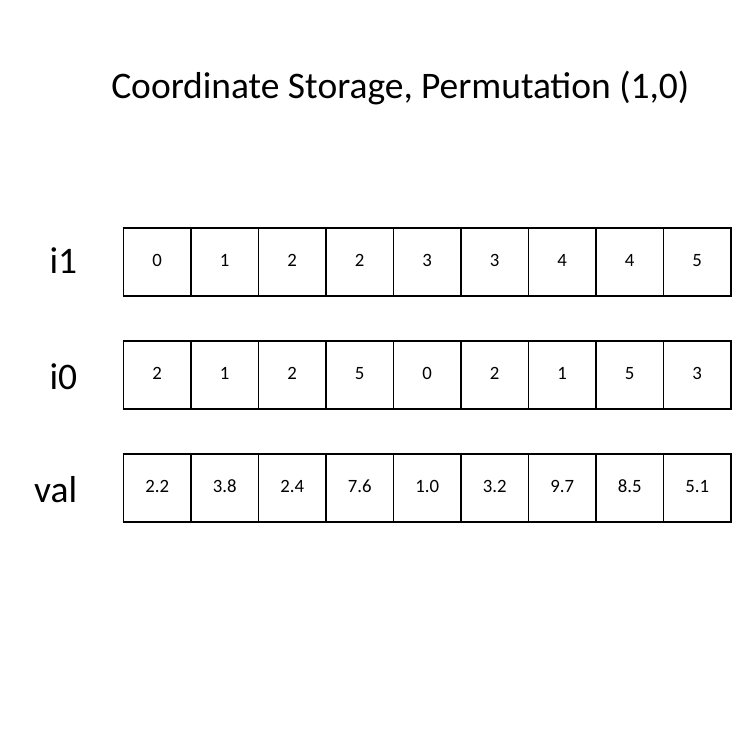

Coordinate Storage, Permutation (1,0)
i1
| 0 | 1 | 2 | 2 | 3 | 3 | 4 | 4 | 5 |
| --- | --- | --- | --- | --- | --- | --- | --- | --- |
| 2 | 1 | 2 | 5 | 0 | 2 | 1 | 5 | 3 |
| --- | --- | --- | --- | --- | --- | --- | --- | --- |
i0
| 2.2 | 3.8 | 2.4 | 7.6 | 1.0 | 3.2 | 9.7 | 8.5 | 5.1 |
| --- | --- | --- | --- | --- | --- | --- | --- | --- |
val